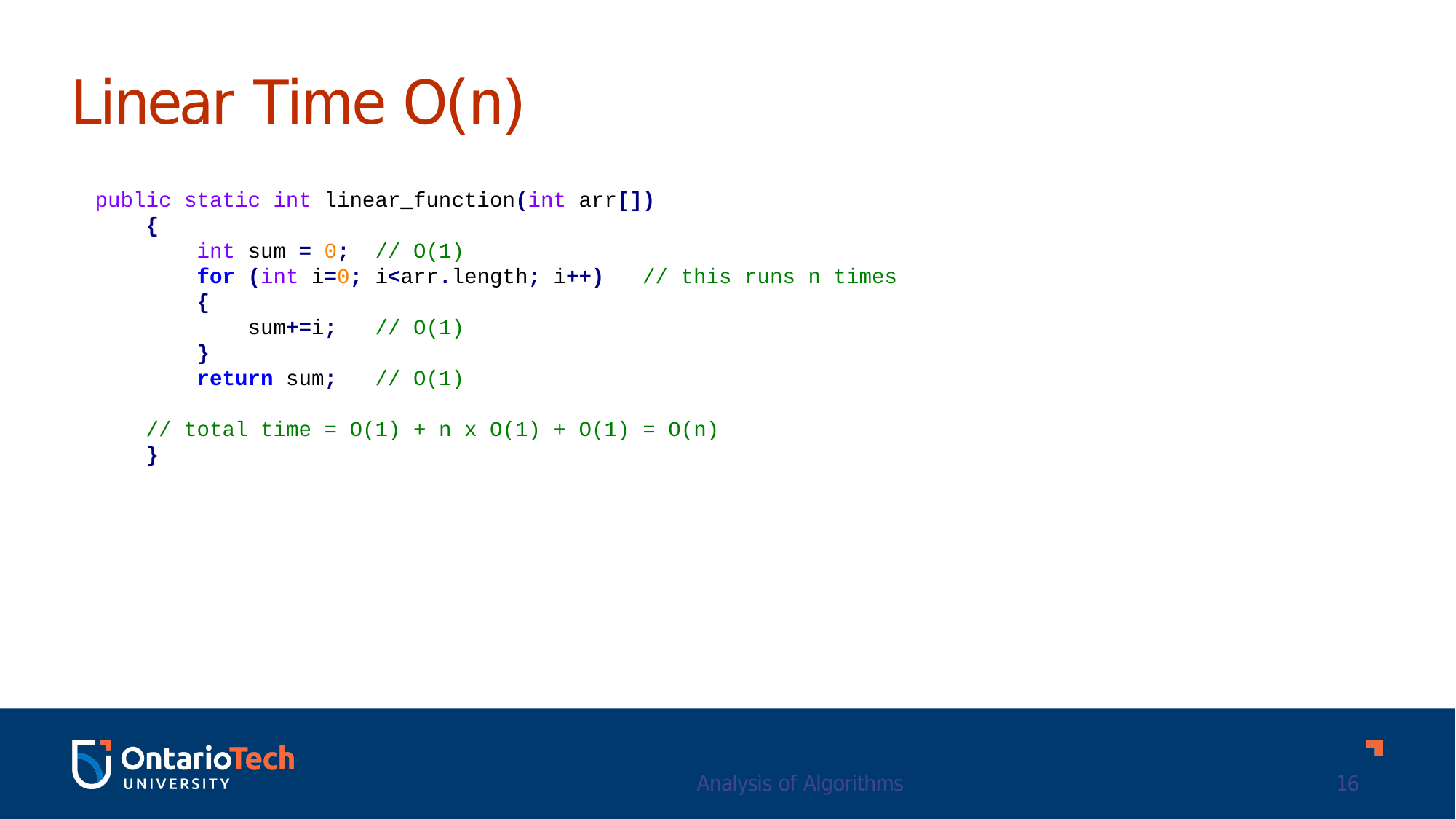

Linear Time O(n)
public static int linear_function(int arr[])
    {
        int sum = 0;  // O(1)
        for (int i=0; i<arr.length; i++)   // this runs n times
        {
            sum+=i;   // O(1)
        }
        return sum;   // O(1)

    // total time = O(1) + n x O(1) + O(1) = O(n)
    }
Analysis of Algorithms
16